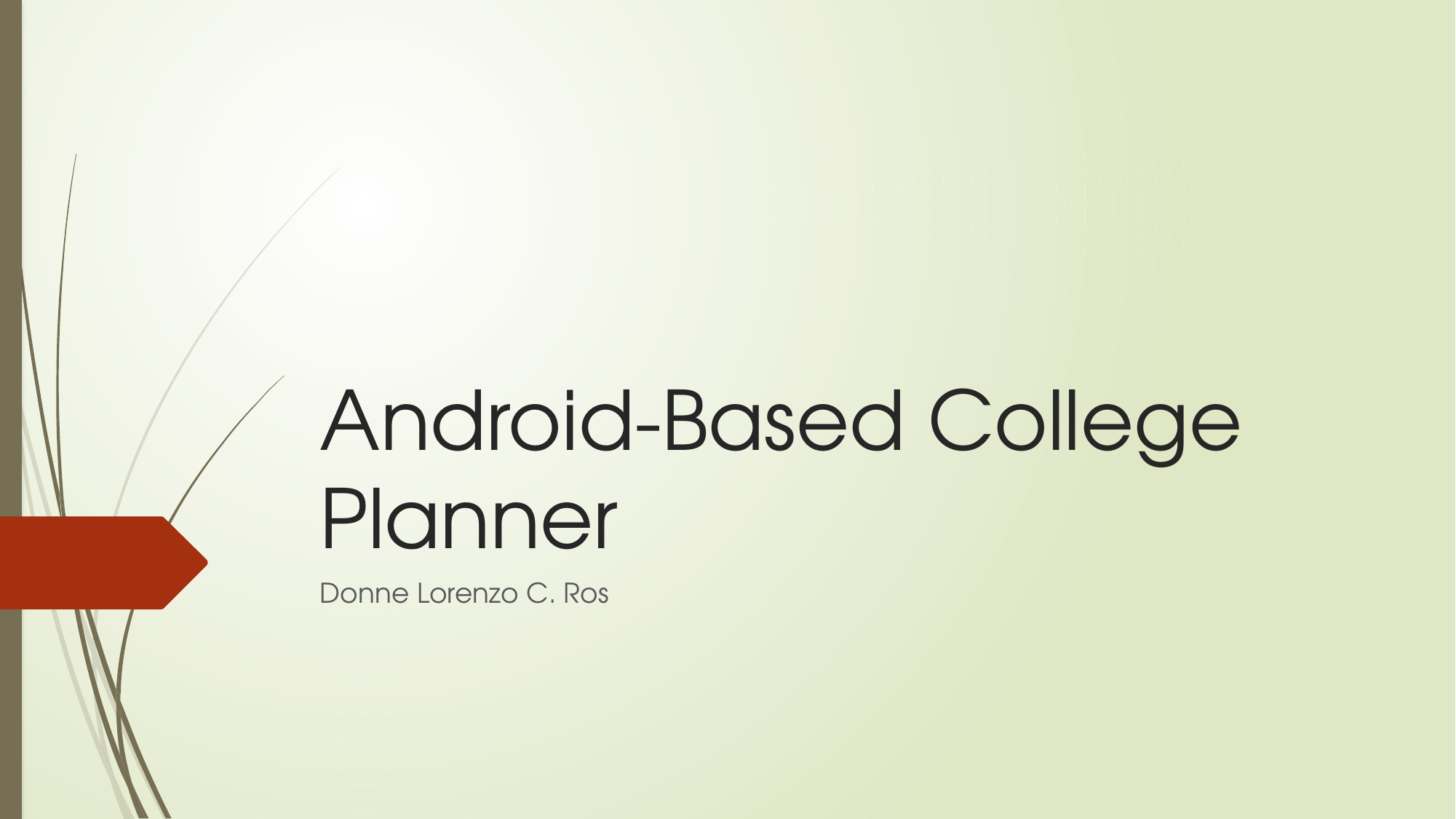

# Android-Based College Planner
Donne Lorenzo C. Ros